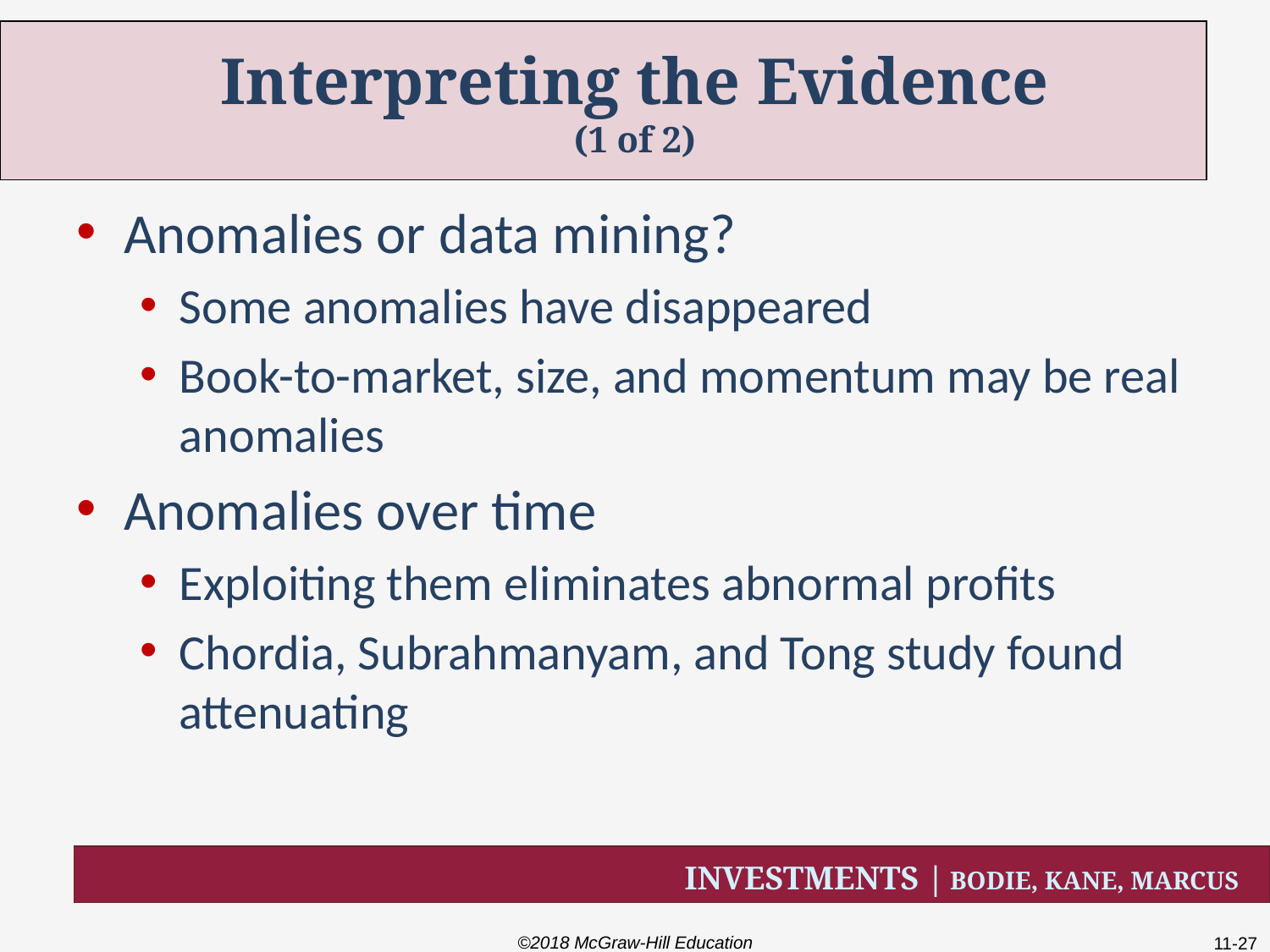

# Interpreting the Evidence (1 of 2)
Anomalies or data mining?
Some anomalies have disappeared
Book-to-market, size, and momentum may be real anomalies
Anomalies over time
Exploiting them eliminates abnormal profits
Chordia, Subrahmanyam, and Tong study found attenuating
©2018 McGraw-Hill Education
11-27